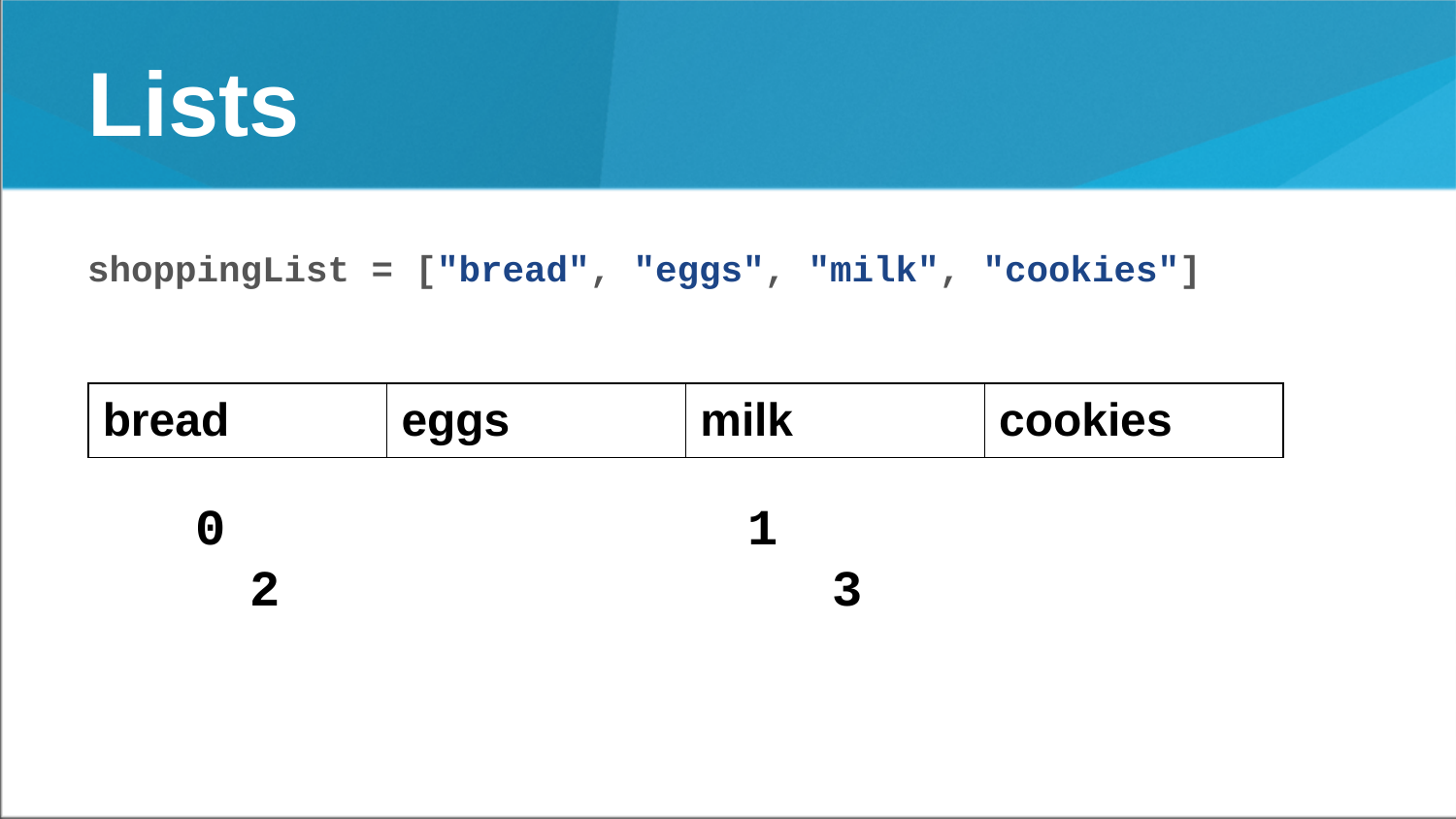

# Lists
shoppingList = ["bread", "eggs", "milk", "cookies"]

| bread | eggs | milk | cookies |
| --- | --- | --- | --- |
   0				  1			 	2			 	3